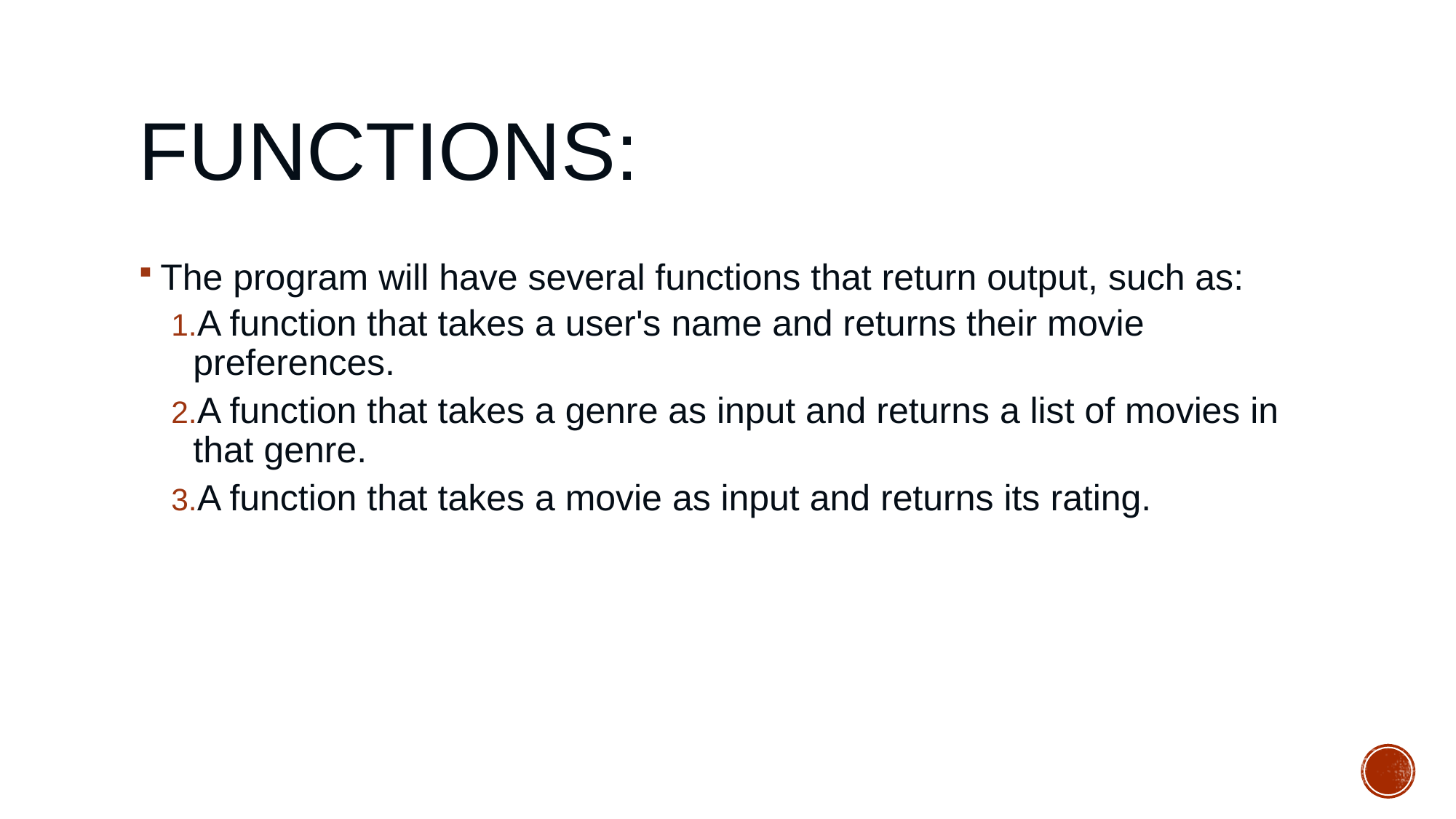

# Functions:
The program will have several functions that return output, such as:
A function that takes a user's name and returns their movie preferences.
A function that takes a genre as input and returns a list of movies in that genre.
A function that takes a movie as input and returns its rating.